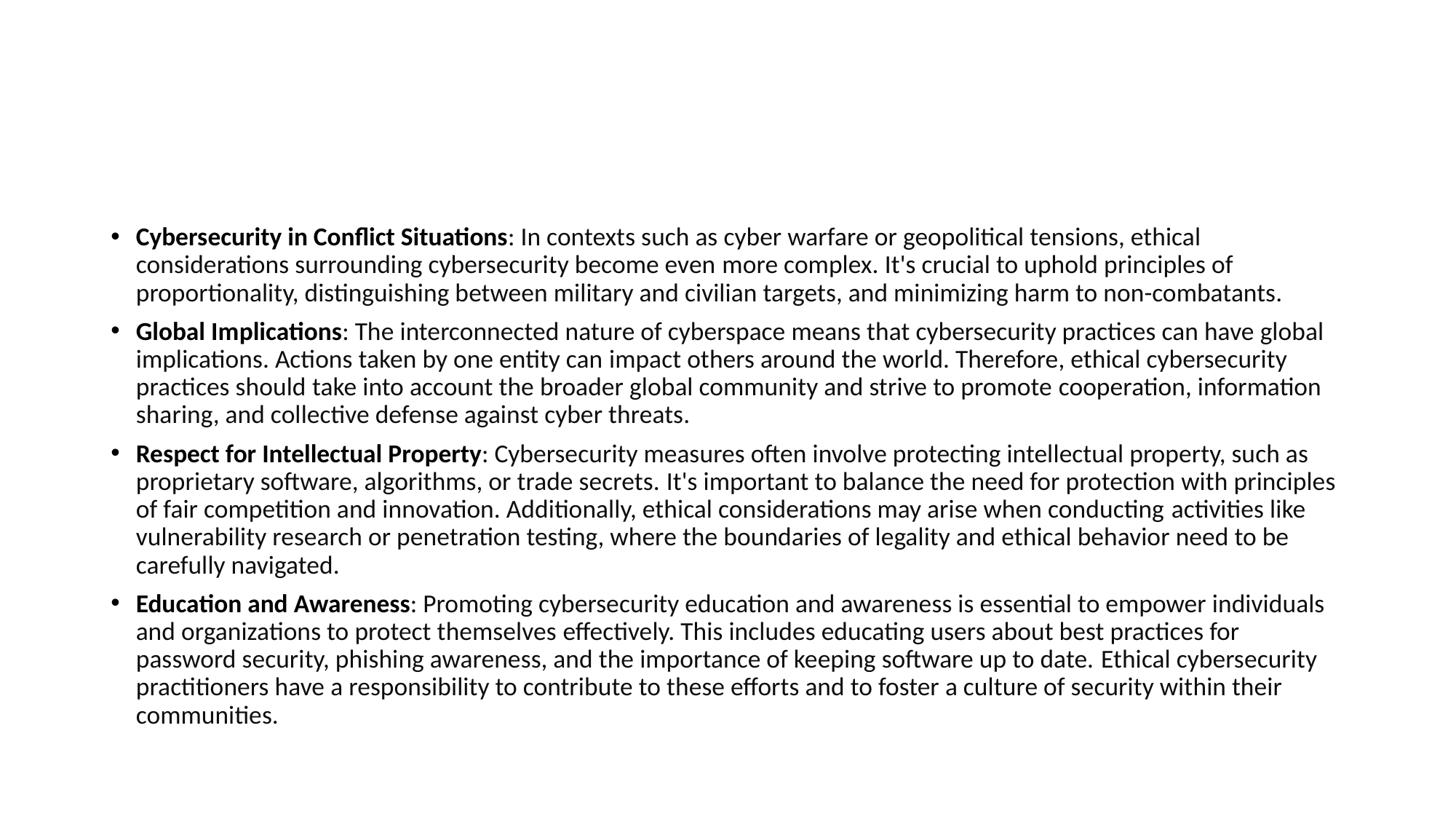

#
Cybersecurity in Conflict Situations: In contexts such as cyber warfare or geopolitical tensions, ethical considerations surrounding cybersecurity become even more complex. It's crucial to uphold principles of proportionality, distinguishing between military and civilian targets, and minimizing harm to non-combatants.
Global Implications: The interconnected nature of cyberspace means that cybersecurity practices can have global implications. Actions taken by one entity can impact others around the world. Therefore, ethical cybersecurity practices should take into account the broader global community and strive to promote cooperation, information sharing, and collective defense against cyber threats.
Respect for Intellectual Property: Cybersecurity measures often involve protecting intellectual property, such as proprietary software, algorithms, or trade secrets. It's important to balance the need for protection with principles of fair competition and innovation. Additionally, ethical considerations may arise when conducting activities like vulnerability research or penetration testing, where the boundaries of legality and ethical behavior need to be carefully navigated.
Education and Awareness: Promoting cybersecurity education and awareness is essential to empower individuals and organizations to protect themselves effectively. This includes educating users about best practices for password security, phishing awareness, and the importance of keeping software up to date. Ethical cybersecurity practitioners have a responsibility to contribute to these efforts and to foster a culture of security within their communities.